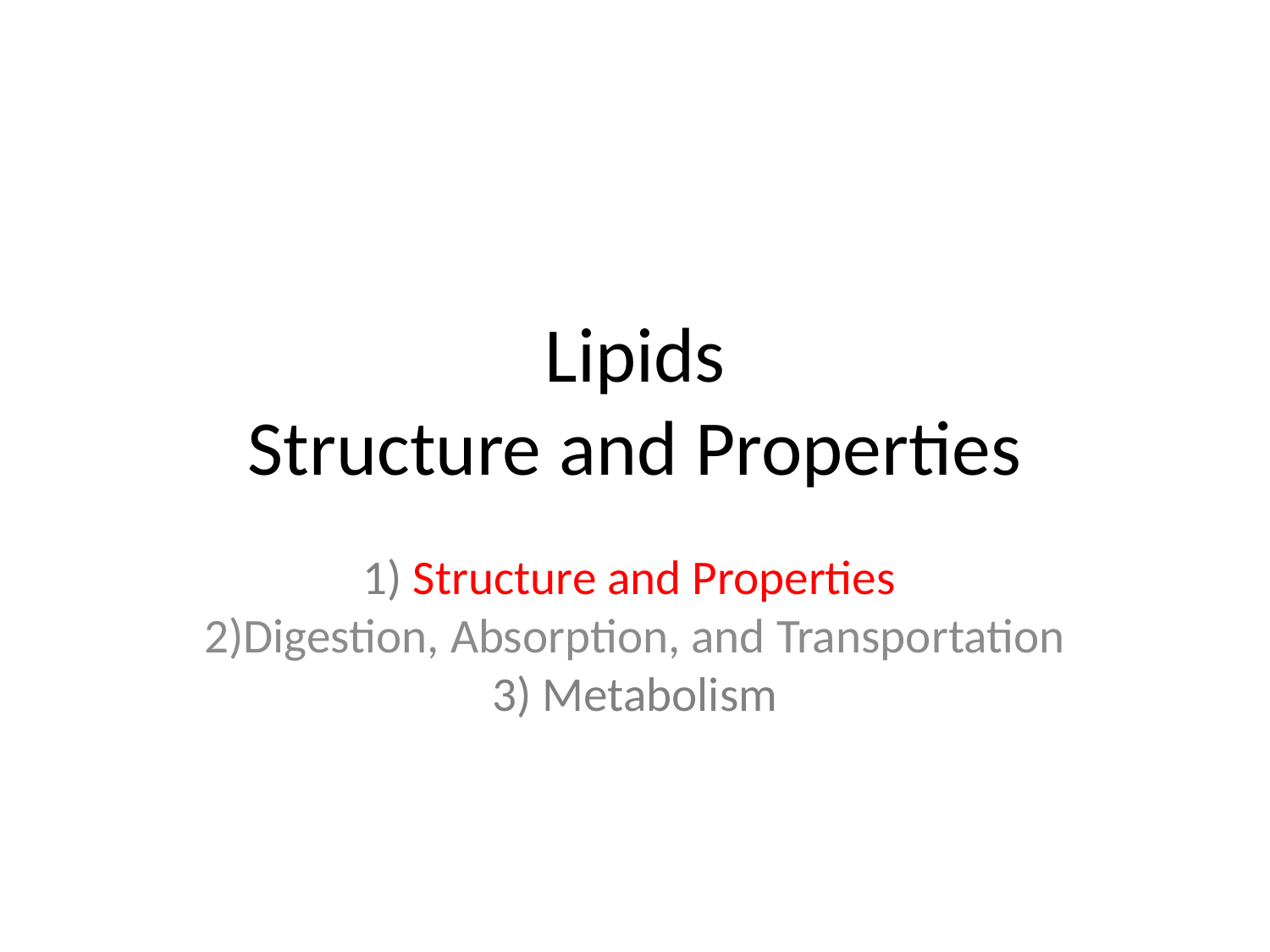

# Lipids Structure and Properties
1) Structure and Properties
2)Digestion, Absorption, and Transportation
3) Metabolism